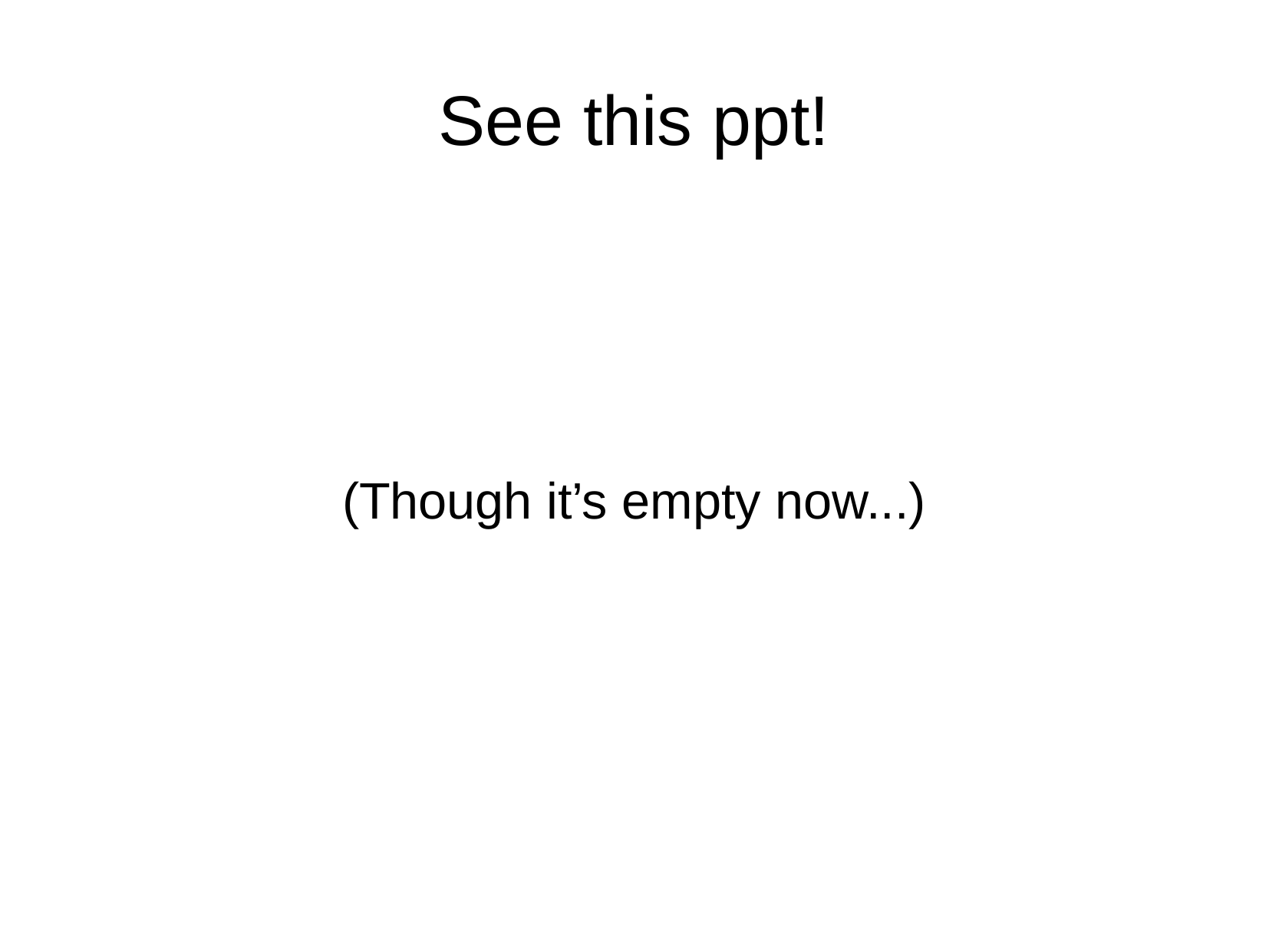

See this ppt!
(Though it’s empty now...)